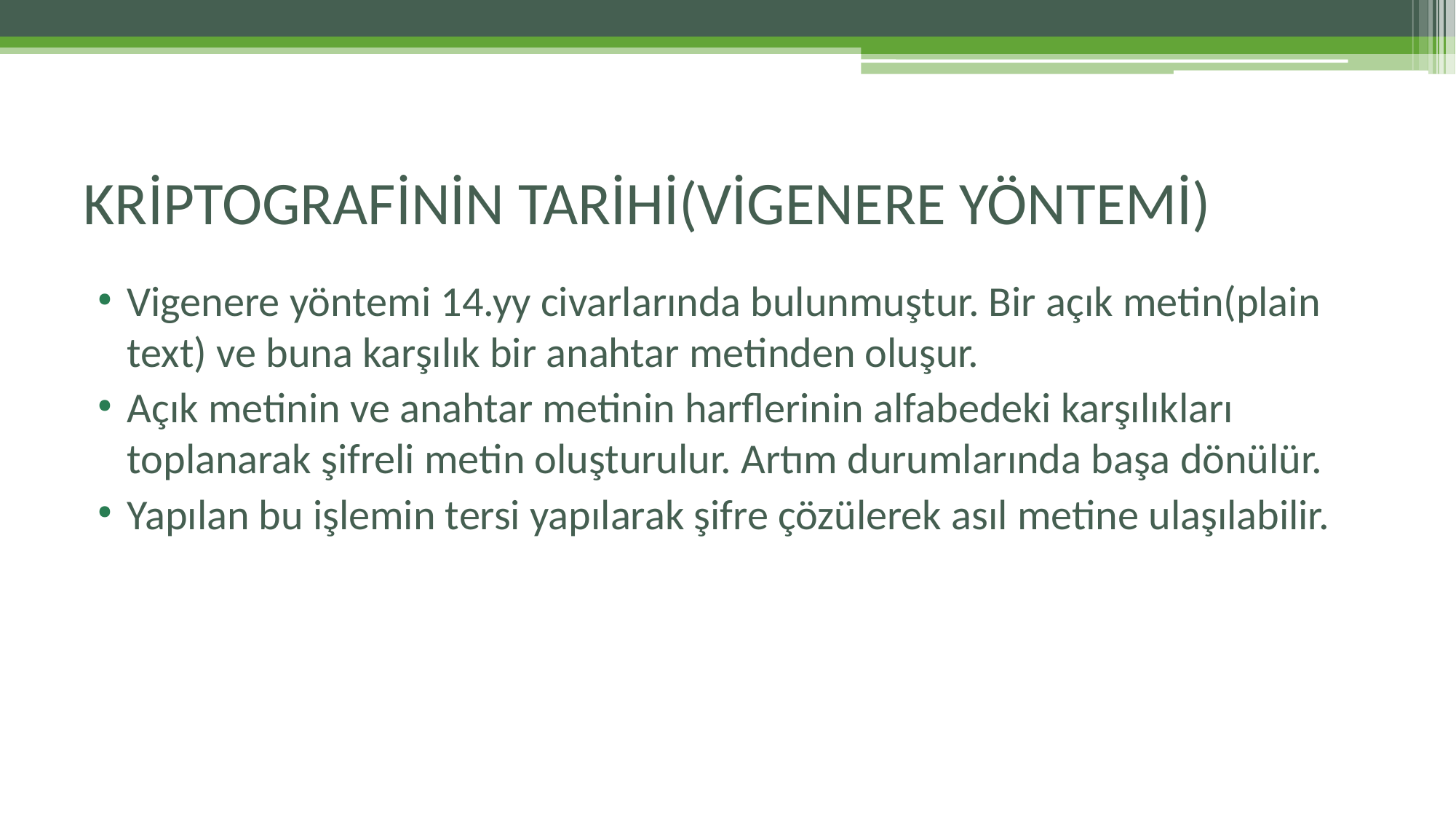

# KRİPTOGRAFİNİN TARİHİ(VİGENERE YÖNTEMİ)
Vigenere yöntemi 14.yy civarlarında bulunmuştur. Bir açık metin(plain text) ve buna karşılık bir anahtar metinden oluşur.
Açık metinin ve anahtar metinin harflerinin alfabedeki karşılıkları toplanarak şifreli metin oluşturulur. Artım durumlarında başa dönülür.
Yapılan bu işlemin tersi yapılarak şifre çözülerek asıl metine ulaşılabilir.